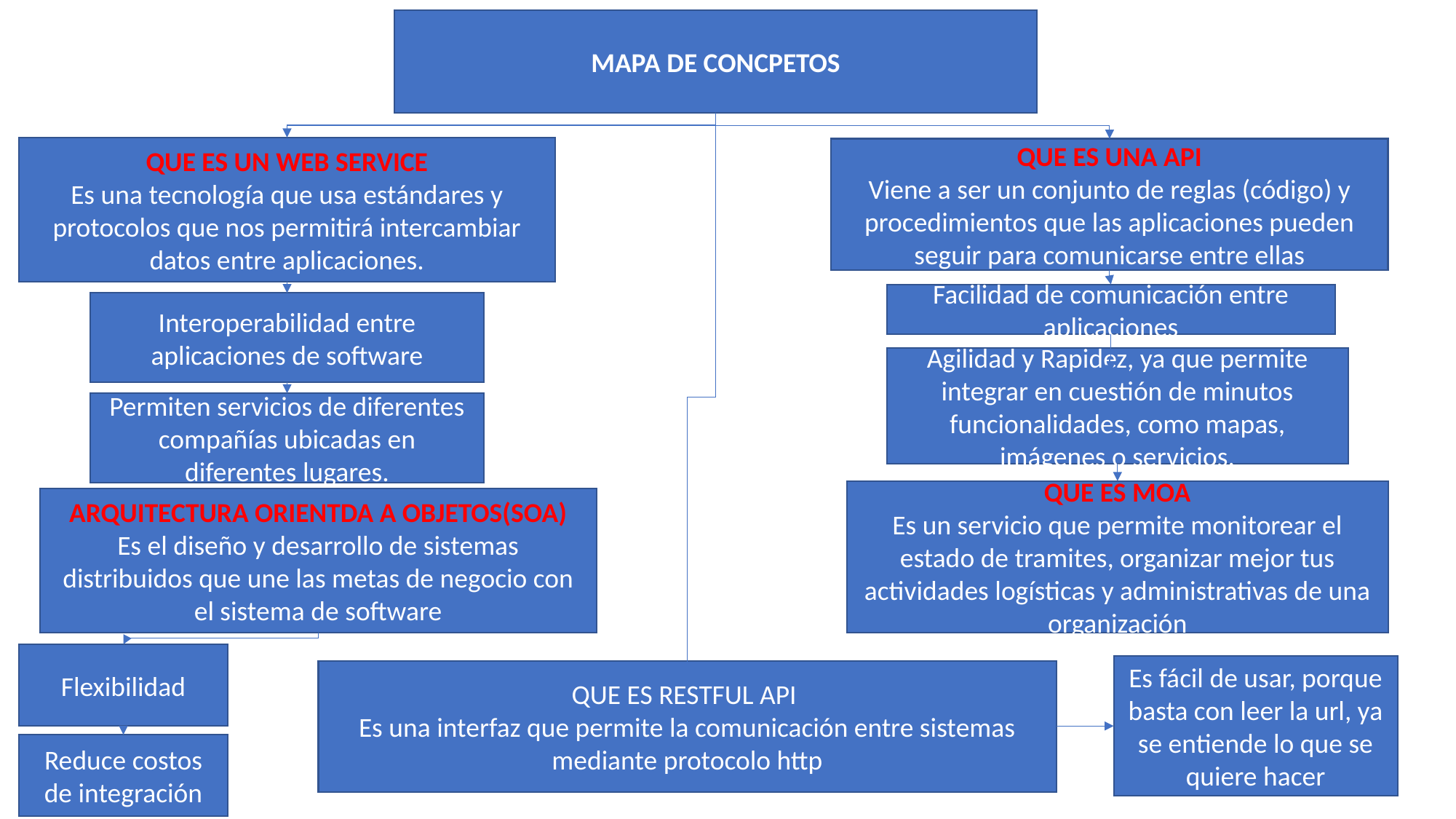

MAPA DE CONCPETOS
QUE ES UN WEB SERVICE
Es una tecnología que usa estándares y protocolos que nos permitirá intercambiar datos entre aplicaciones.
QUE ES UNA API
Viene a ser un conjunto de reglas (código) y procedimientos que las aplicaciones pueden seguir para comunicarse entre ellas
Facilidad de comunicación entre aplicaciones
Interoperabilidad entre aplicaciones de software
Agilidad y Rapidez, ya que permite integrar en cuestión de minutos funcionalidades, como mapas, imágenes o servicios.
Permiten servicios de diferentes compañías ubicadas en diferentes lugares.
QUE ES MOA
Es un servicio que permite monitorear el estado de tramites, organizar mejor tus actividades logísticas y administrativas de una organización
ARQUITECTURA ORIENTDA A OBJETOS(SOA)
Es el diseño y desarrollo de sistemas distribuidos que une las metas de negocio con el sistema de software
Flexibilidad
Es fácil de usar, porque basta con leer la url, ya se entiende lo que se quiere hacer
QUE ES RESTFUL API
Es una interfaz que permite la comunicación entre sistemas mediante protocolo http
Reduce costos de integración